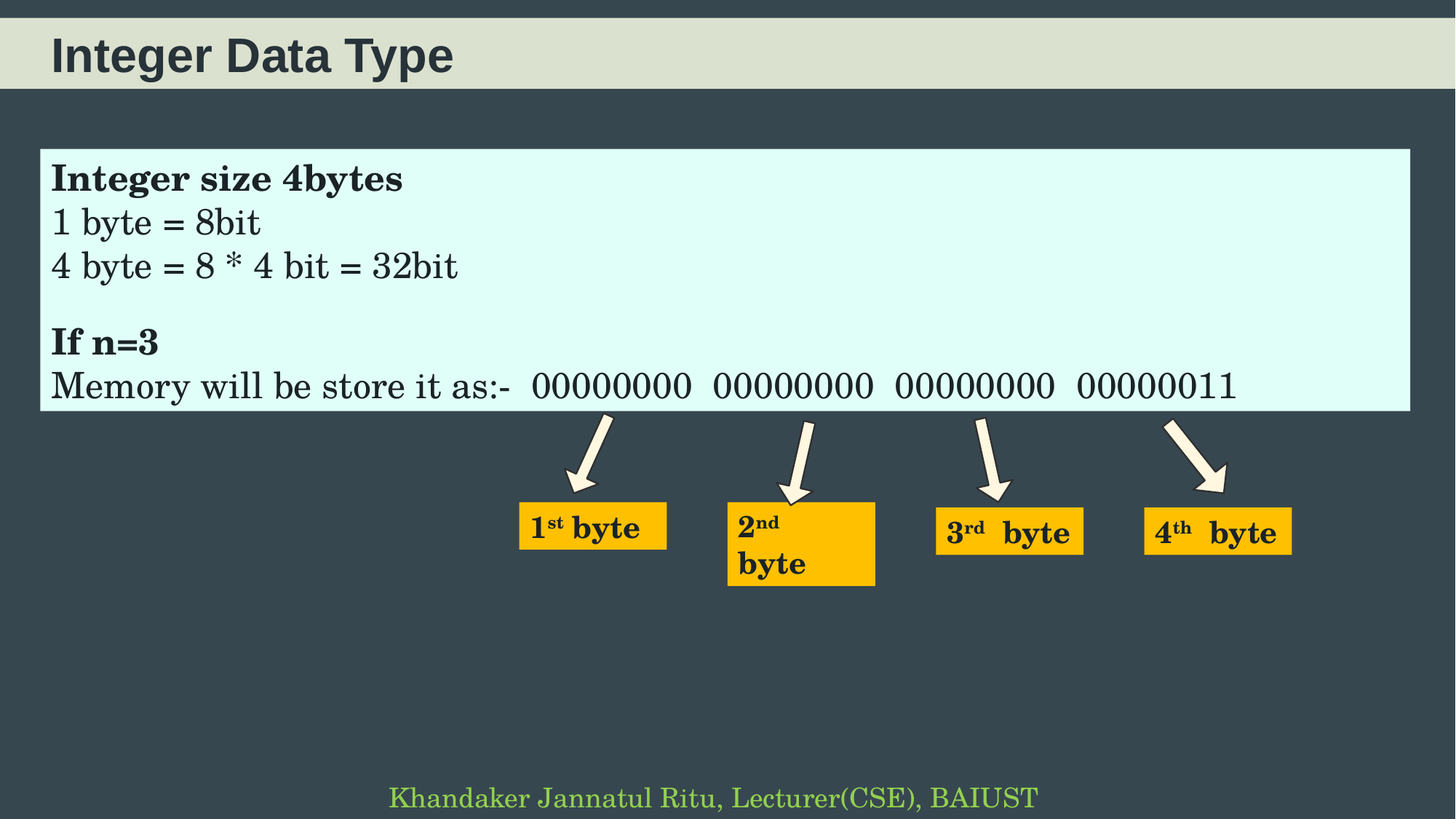

# Integer Data Type
Integer size 4bytes
1 byte = 8bit
4 byte = 8 * 4 bit = 32bit

If n=3
Memory will be store it as:-  00000000  00000000  00000000  00000011

2nd  byte
1st byte
4th  byte
3rd  byte
Khandaker Jannatul Ritu, Lecturer(CSE), BAIUST